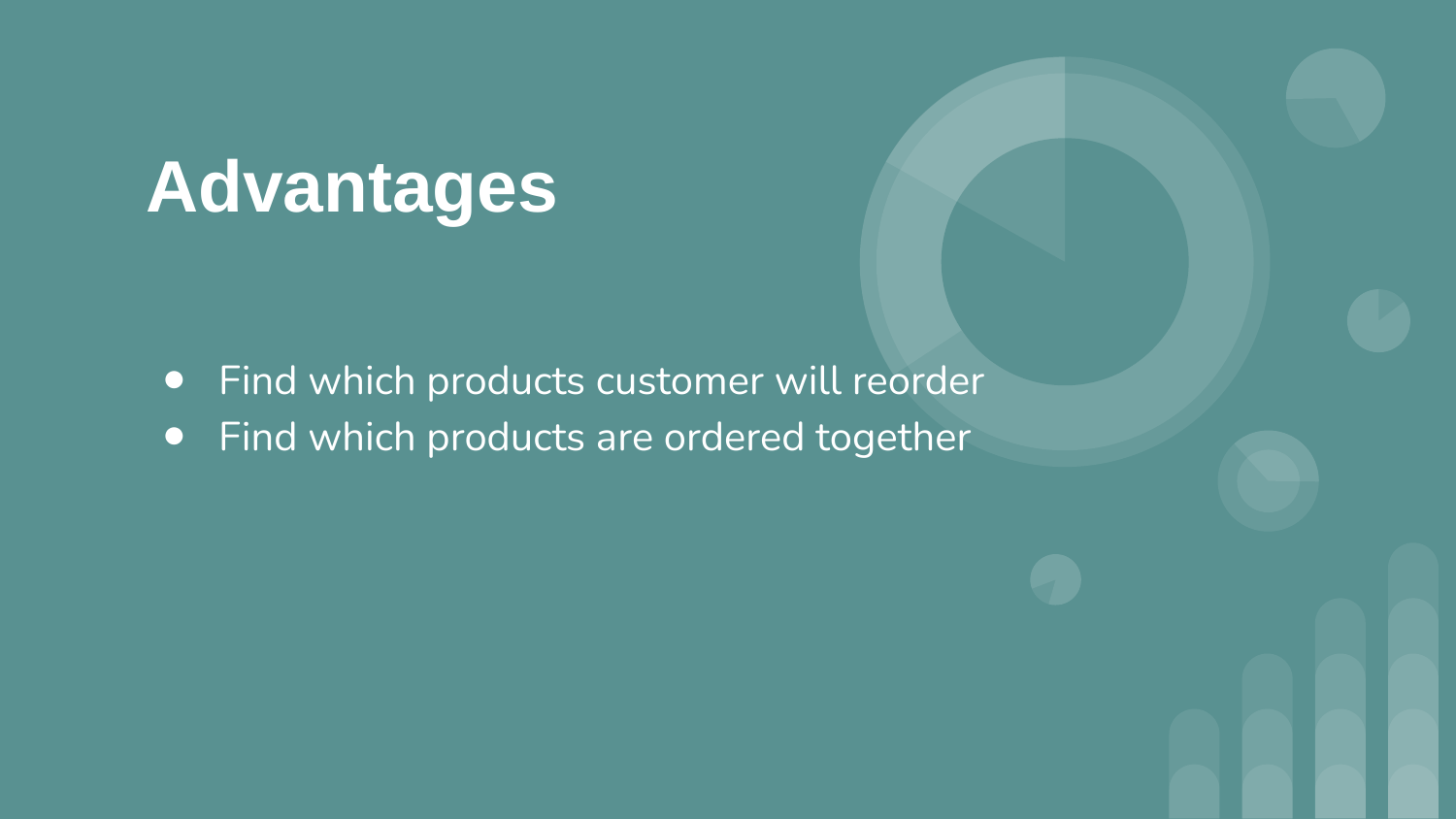

# Advantages
Find which products customer will reorder
Find which products are ordered together